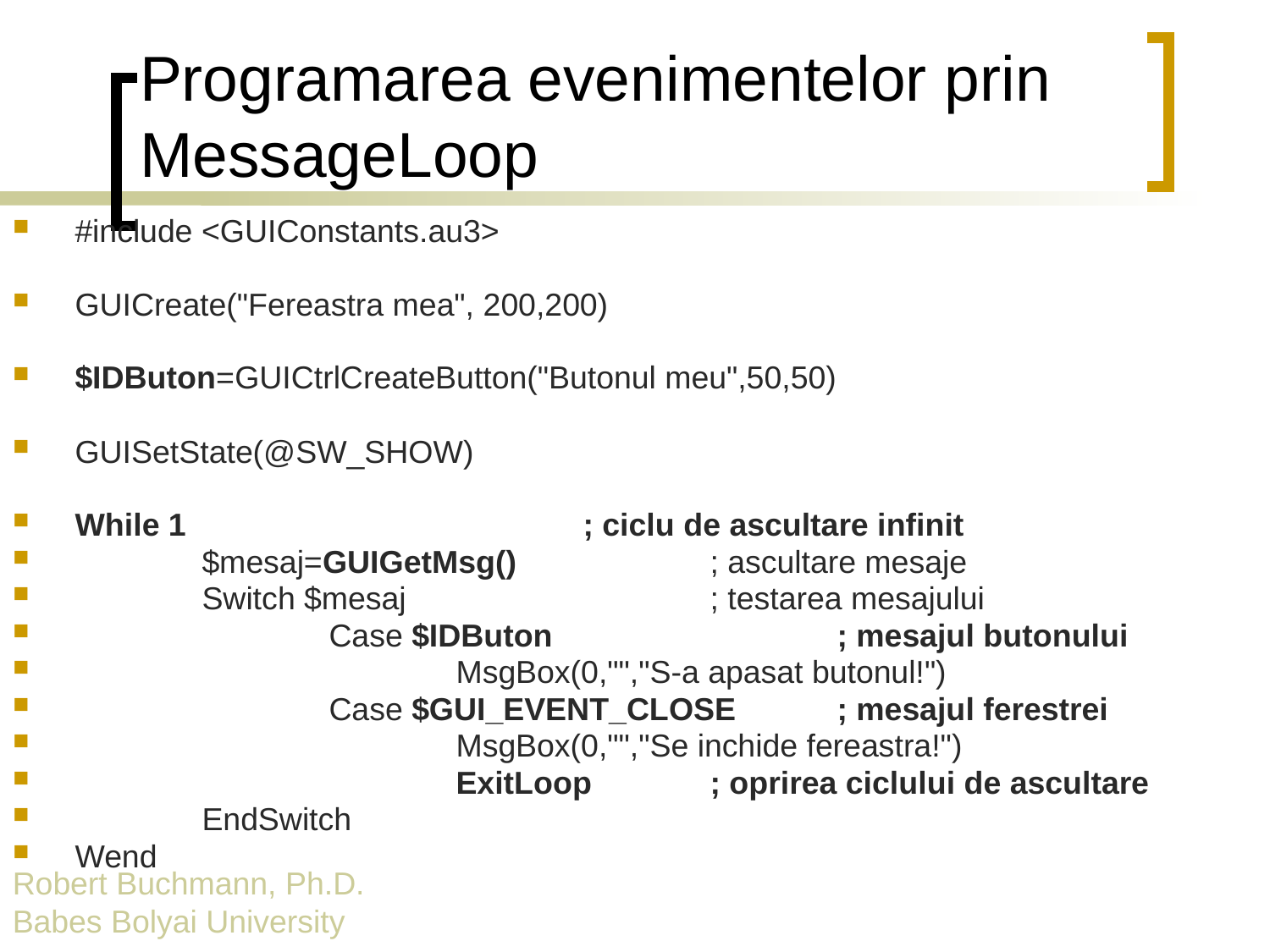

# Programarea evenimentelor prin MessageLoop
#include <GUIConstants.au3>

GUICreate("Fereastra mea", 200,200)

$IDButon=GUICtrlCreateButton("Butonul meu",50,50)

GUISetState(@SW_SHOW)

While 1				; ciclu de ascultare infinit
	$mesaj=GUIGetMsg()		; ascultare mesaje
	Switch $mesaj			; testarea mesajului
		Case $IDButon			; mesajul butonului
			MsgBox(0,"","S-a apasat butonul!")
		Case $GUI_EVENT_CLOSE	; mesajul ferestrei
			MsgBox(0,"","Se inchide fereastra!")
			ExitLoop	; oprirea ciclului de ascultare
	EndSwitch
Wend